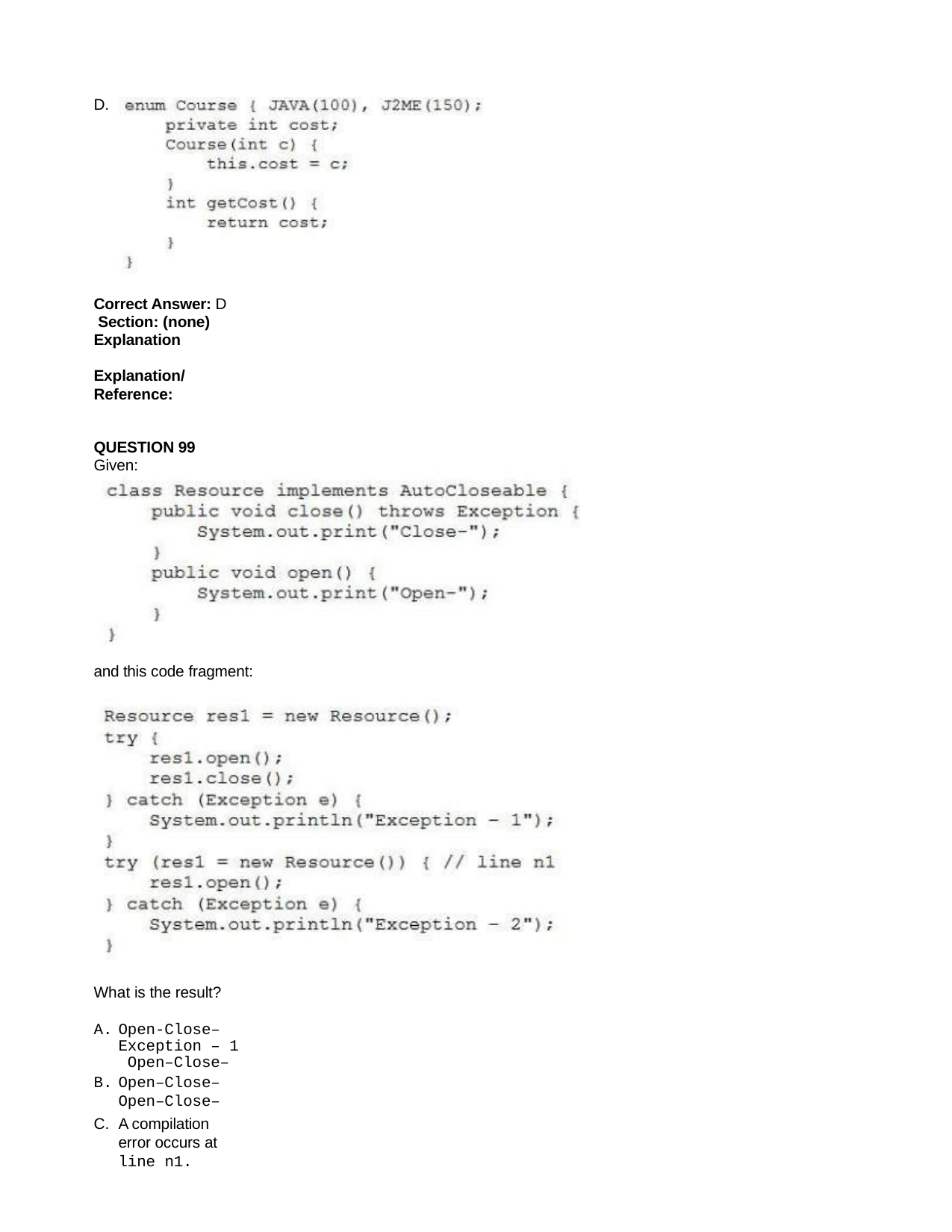

D.

Correct Answer: D  Section: (none)  Explanation

Explanation/Reference:

QUESTION 99
Given:

and this code fragment:

What is the result?

Open-Close–  Exception – 1  Open–Close–
Open–Close–Open–Close–
A compilation error occurs at line n1.